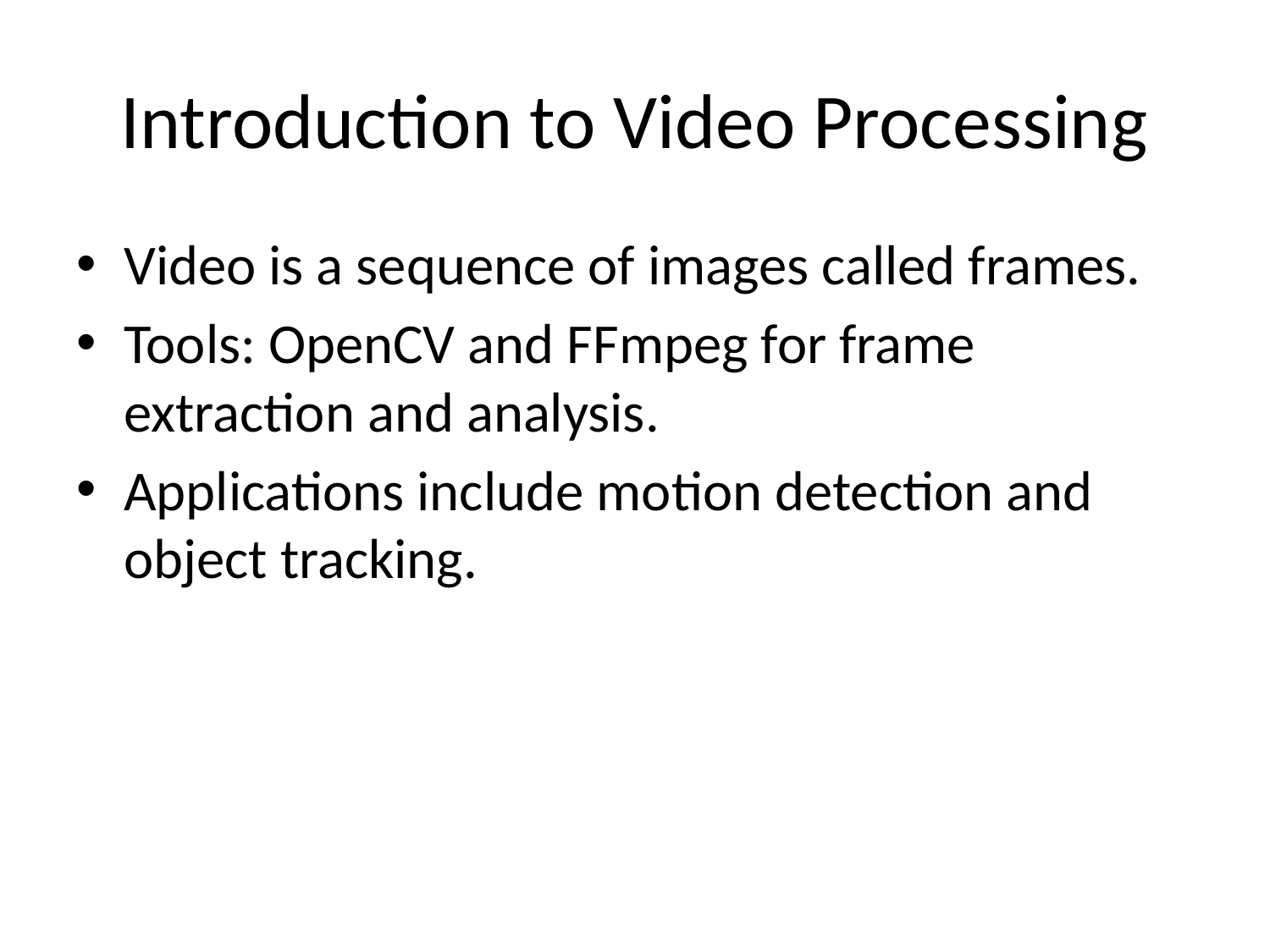

# Introduction to Video Processing
Video is a sequence of images called frames.
Tools: OpenCV and FFmpeg for frame extraction and analysis.
Applications include motion detection and object tracking.